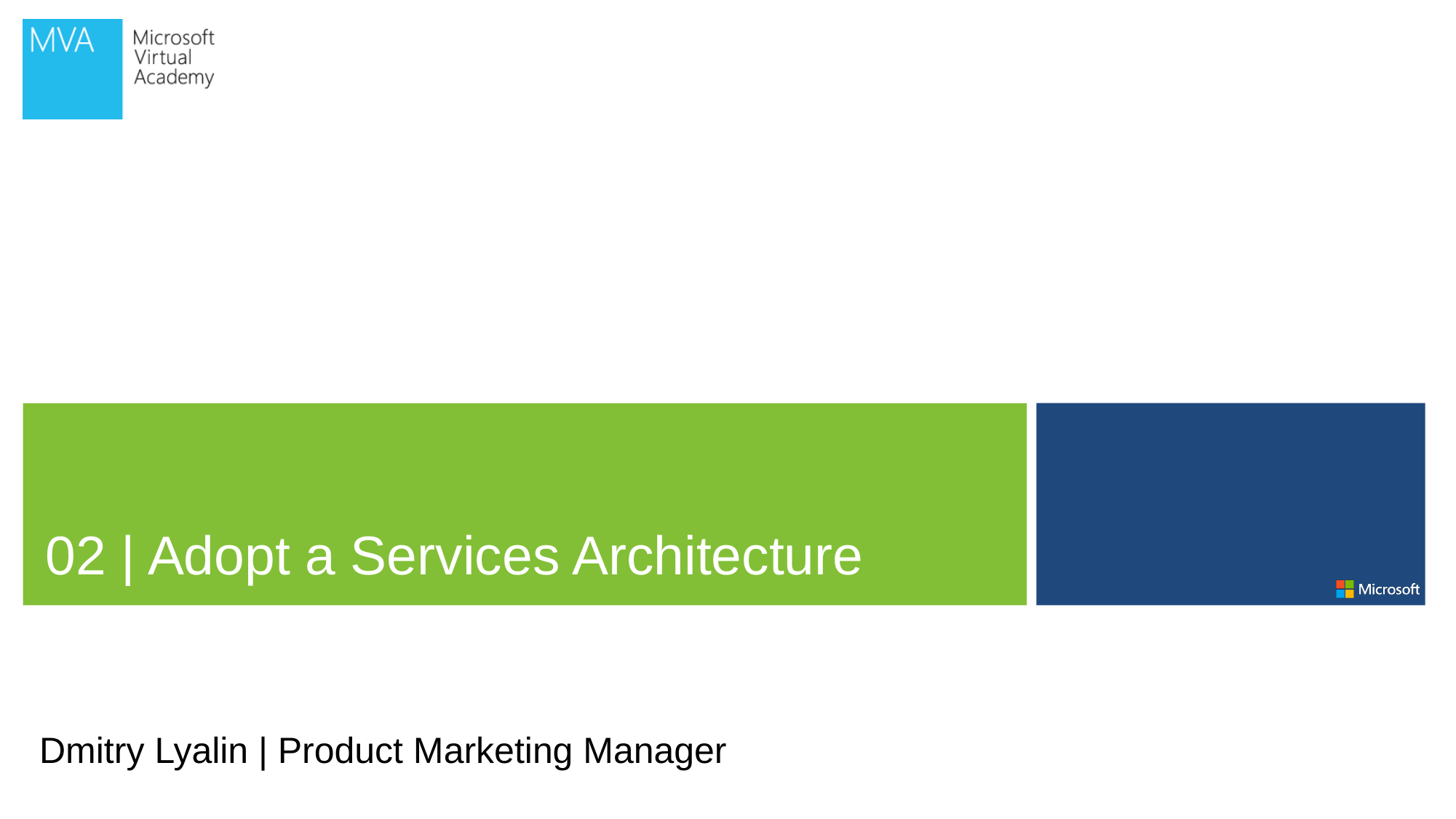

02 | Adopt a Services Architecture
Dmitry Lyalin | Product Marketing Manager